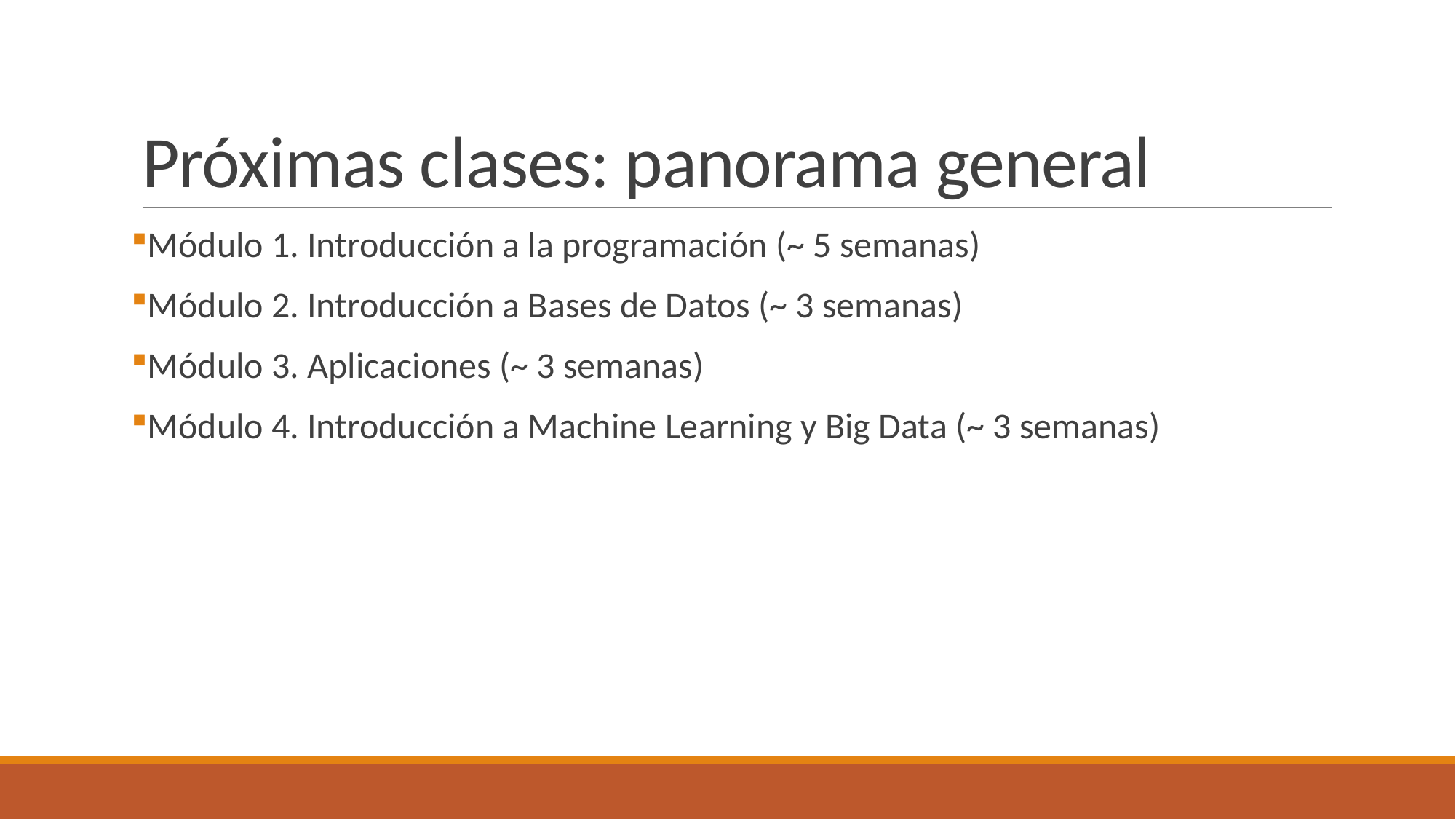

# Próximas clases: panorama general
Módulo 1. Introducción a la programación (~ 5 semanas)
Módulo 2. Introducción a Bases de Datos (~ 3 semanas)
Módulo 3. Aplicaciones (~ 3 semanas)
Módulo 4. Introducción a Machine Learning y Big Data (~ 3 semanas)